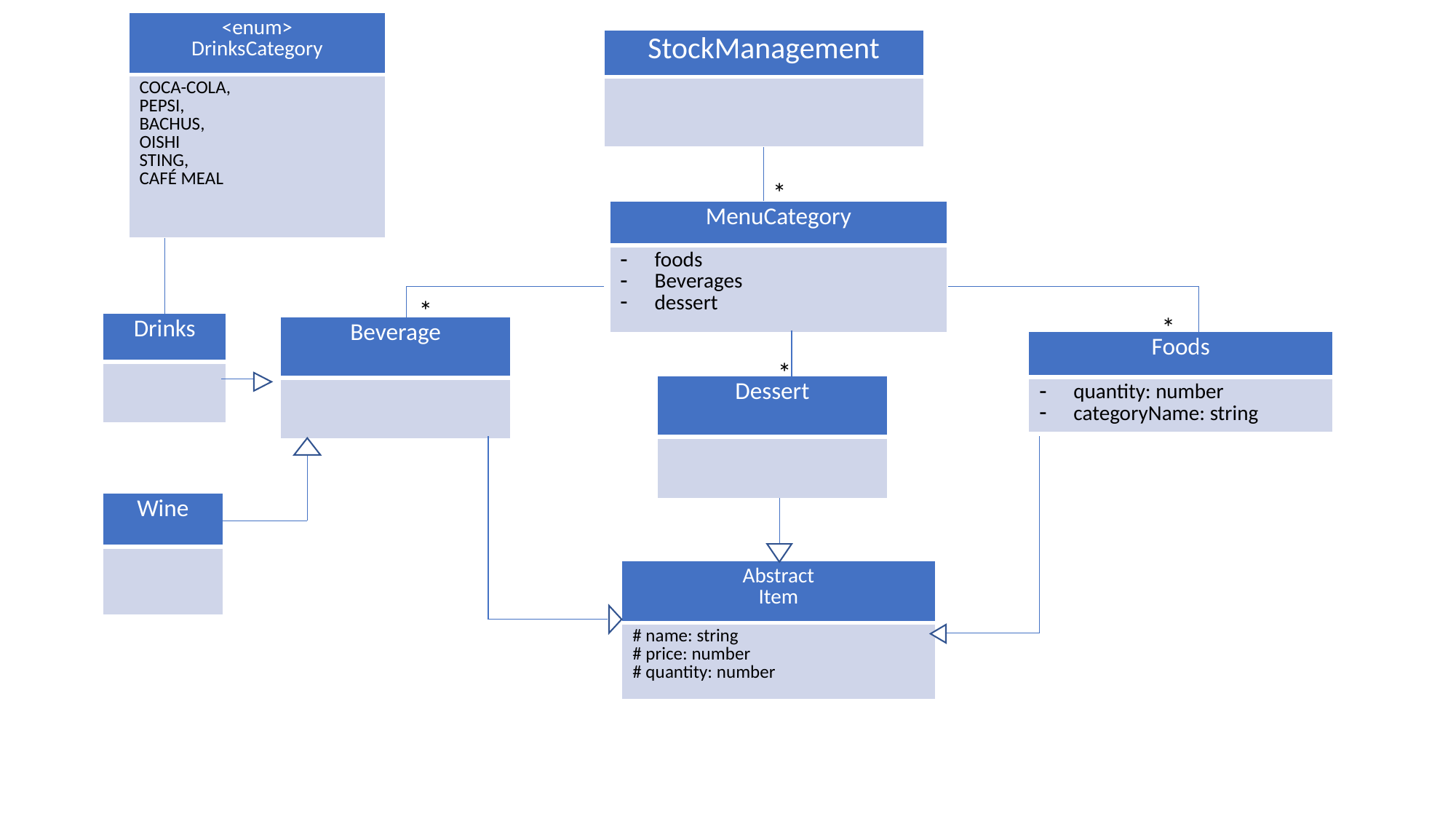

| <enum> DrinksCategory |
| --- |
| COCA-COLA, PEPSI, BACHUS, OISHI STING, CAFÉ MEAL |
| StockManagement |
| --- |
|  |
*
| MenuCategory |
| --- |
| foods Beverages dessert |
*
*
| Drinks |
| --- |
|  |
| Beverage |
| --- |
|  |
| Foods |
| --- |
| quantity: number categoryName: string |
*

| Dessert |
| --- |
|  |

| Wine |
| --- |
|  |

| Abstract Item |
| --- |
| # name: string # price: number # quantity: number |